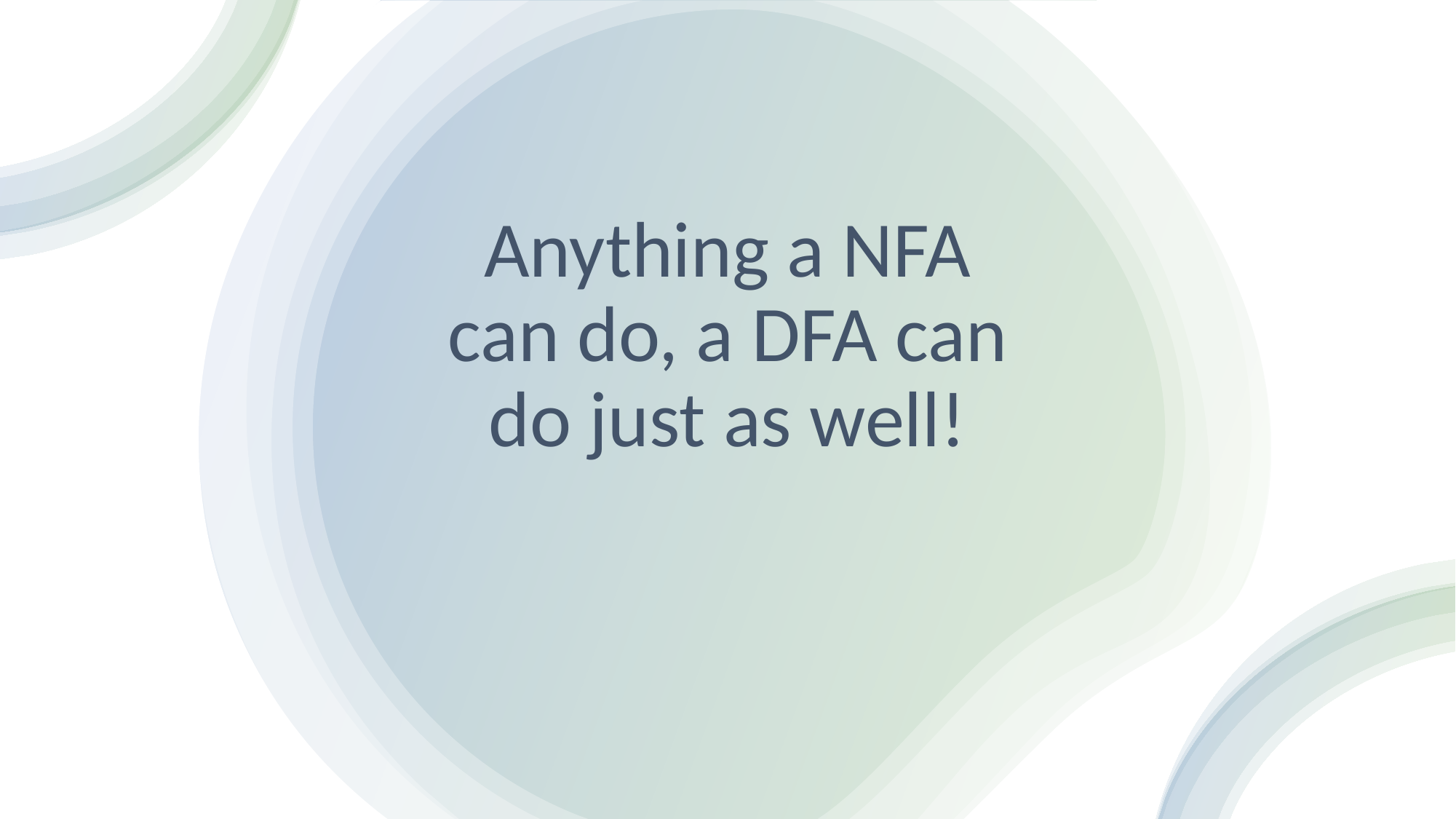

# Anything a NFA can do, a DFA can do just as well!